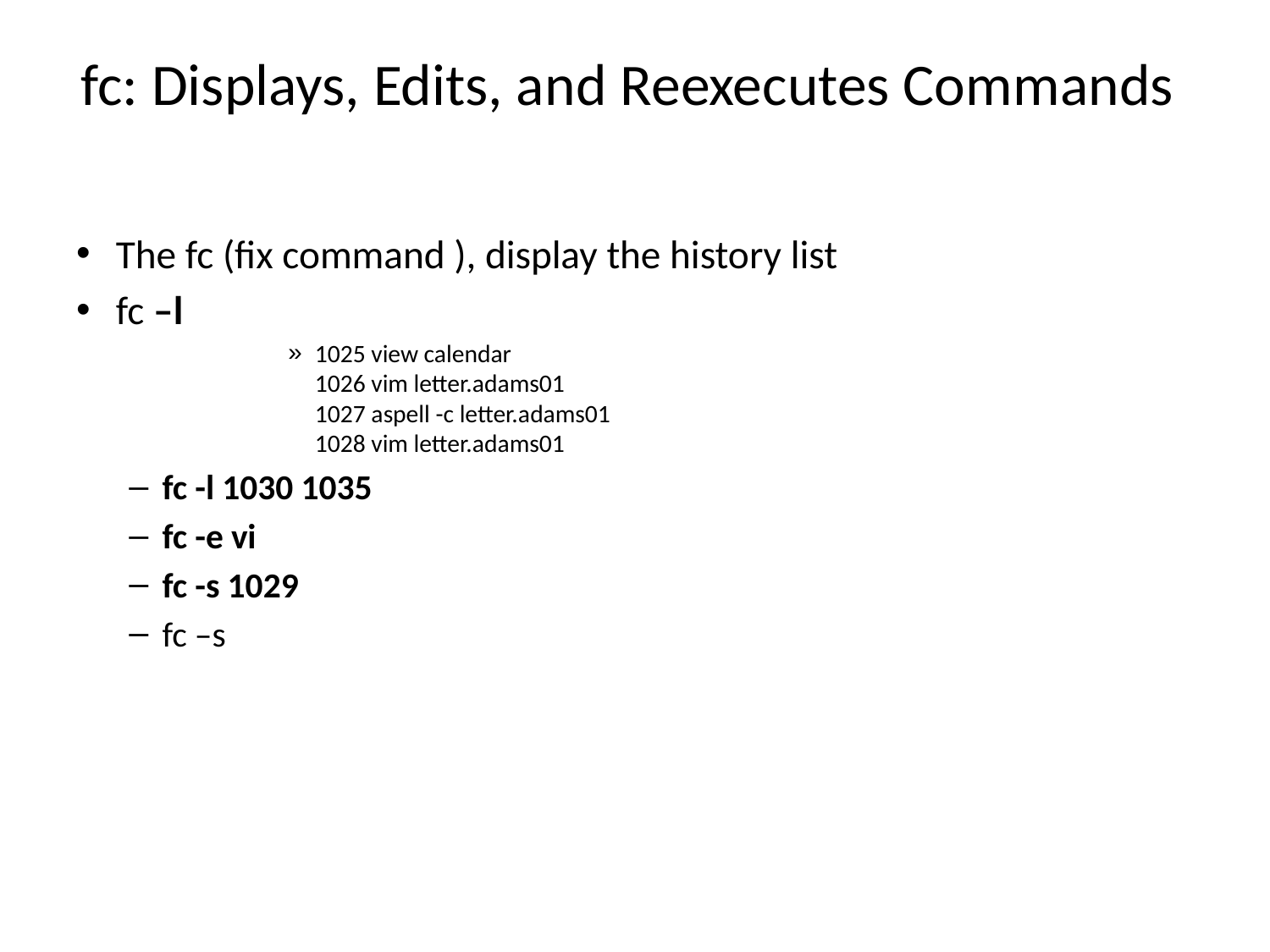

# fc: Displays, Edits, and Reexecutes Commands
The fc (fix command ), display the history list
fc –l
1025 view calendar
1026 vim letter.adams01
1027 aspell -c letter.adams01
1028 vim letter.adams01
fc -l 1030 1035
fc -e vi
fc -s 1029
fc –s